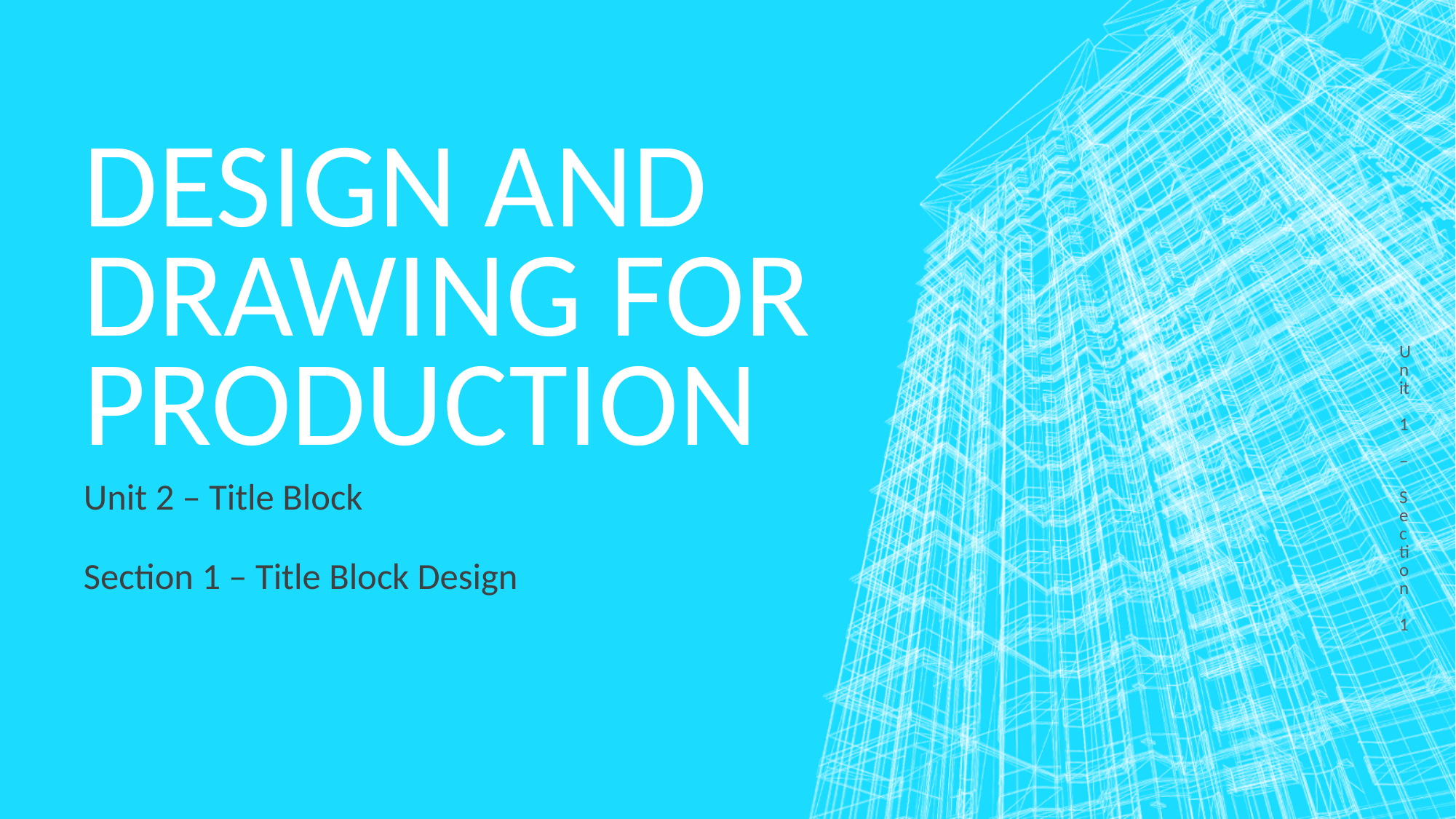

Unit 1 – Section 1
# Design and drawing for production
Unit 2 – Title Block

Section 1 – Title Block Design